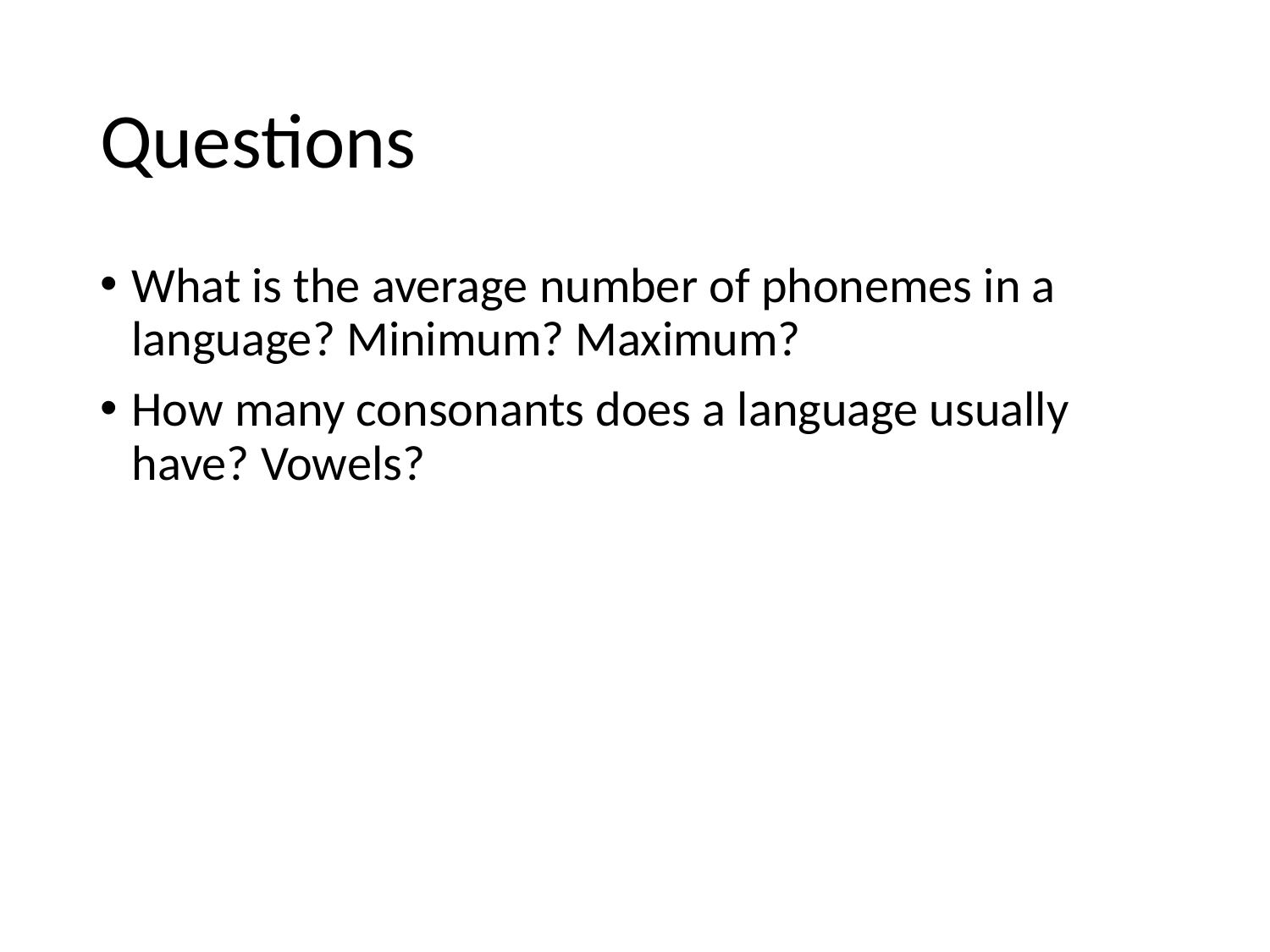

# Questions
What is the average number of phonemes in a language? Minimum? Maximum?
How many consonants does a language usually have? Vowels?